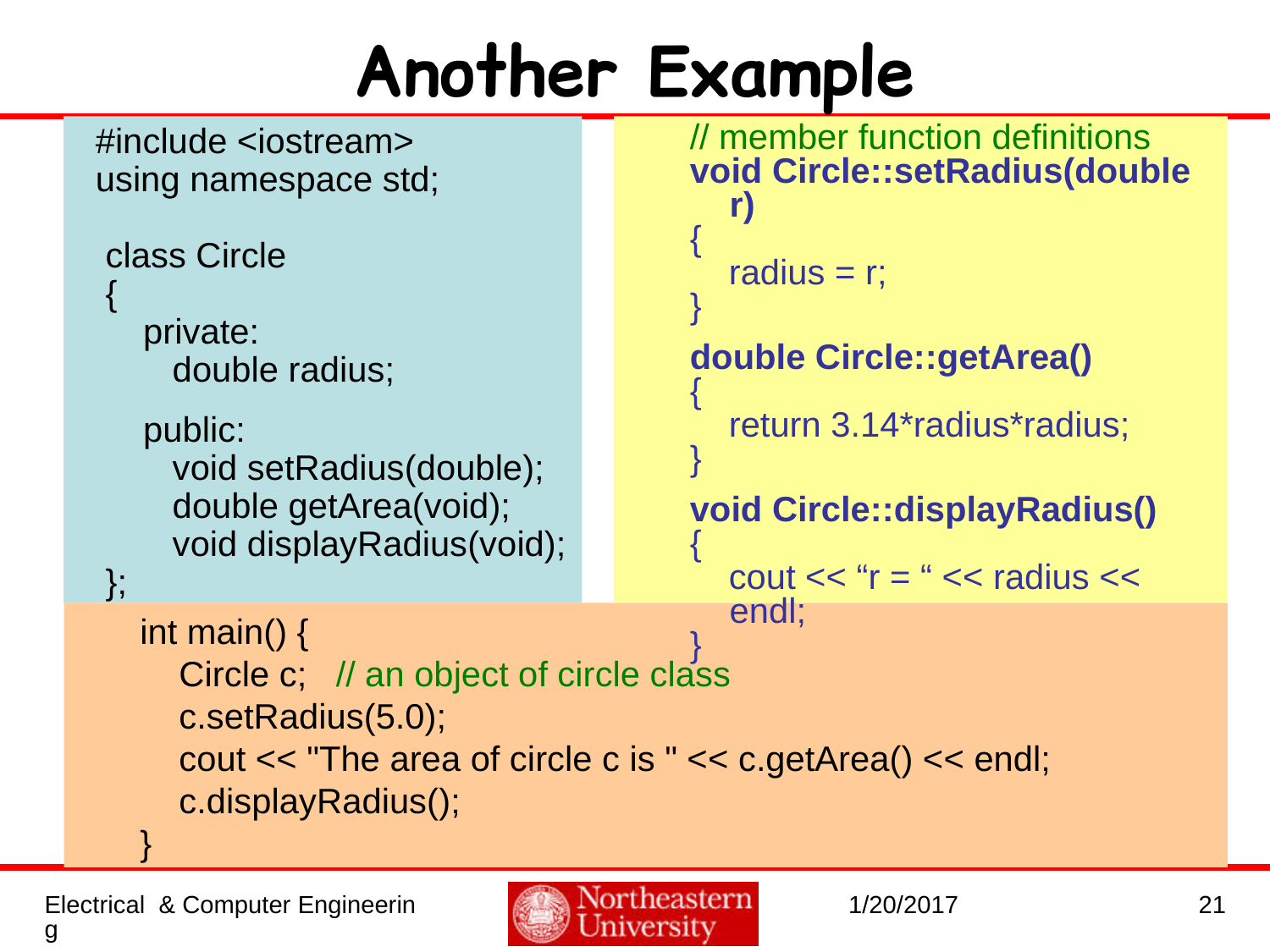

# Another Example
  #include <iostream>
  using namespace std;

   class Circle
   {
	  private:
	     double radius;

	  public:
	     void setRadius(double);
	     double getArea(void);
	     void displayRadius(void);
   };
// member function definitions
void Circle::setRadius(double r)
{
    radius = r;
}

double Circle::getArea()
{
    return 3.14*radius*radius;
}

void Circle::displayRadius()
{
    cout << “r = “ << radius << endl;
}
int main() {
    Circle c;   // an object of circle class
    c.setRadius(5.0);
    cout << "The area of circle c is " << c.getArea() << endl;
    c.displayRadius();
}
Electrical  & Computer Engineering
1/20/2017
21